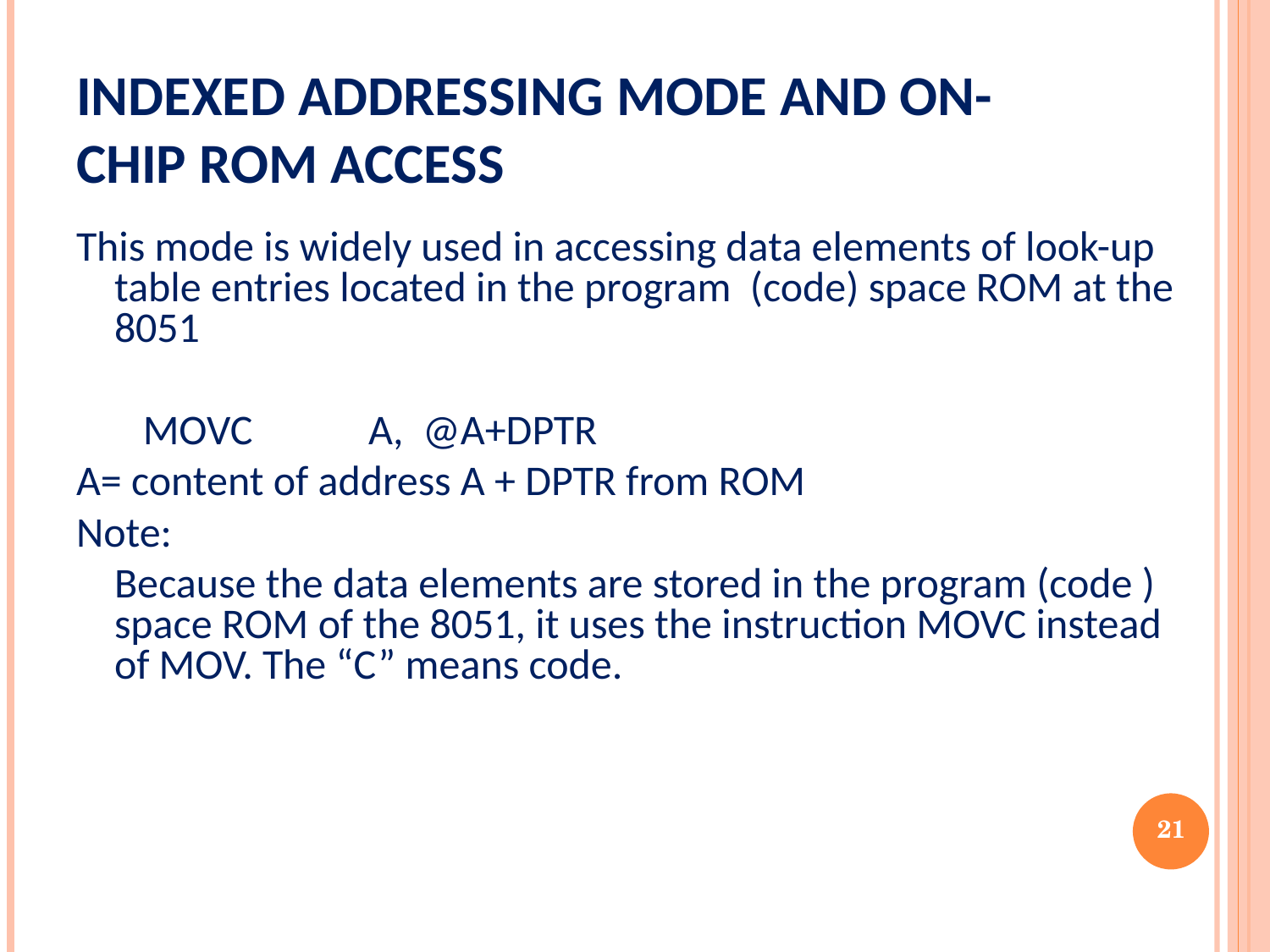

# Indexed Addressing Mode And On-Chip ROM Access
This mode is widely used in accessing data elements of look-up table entries located in the program  (code) space ROM at the 8051

       MOVC	A,  @A+DPTR
A= content of address A + DPTR from ROM
Note:
	Because the data elements are stored in the program (code ) space ROM of the 8051, it uses the instruction MOVC instead of MOV. The “C” means code.

21